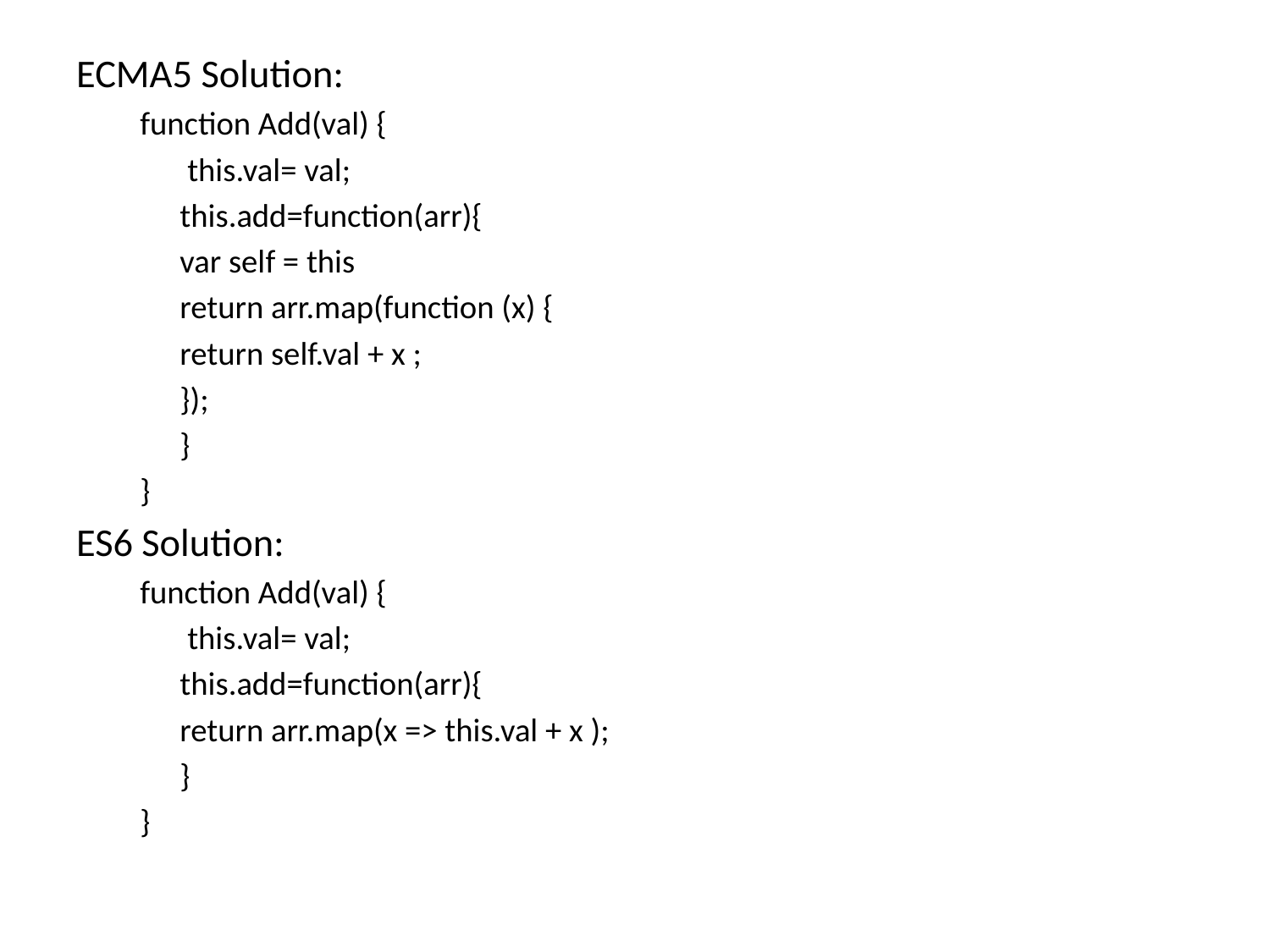

ECMA5 Solution:
function Add(val) {
	 this.val= val;
	this.add=function(arr){
		var self = this
		return arr.map(function (x) {
			return self.val + x ;
		});
	}
}
ES6 Solution:
function Add(val) {
	 this.val= val;
	this.add=function(arr){
		return arr.map(x => this.val + x );
	}
}